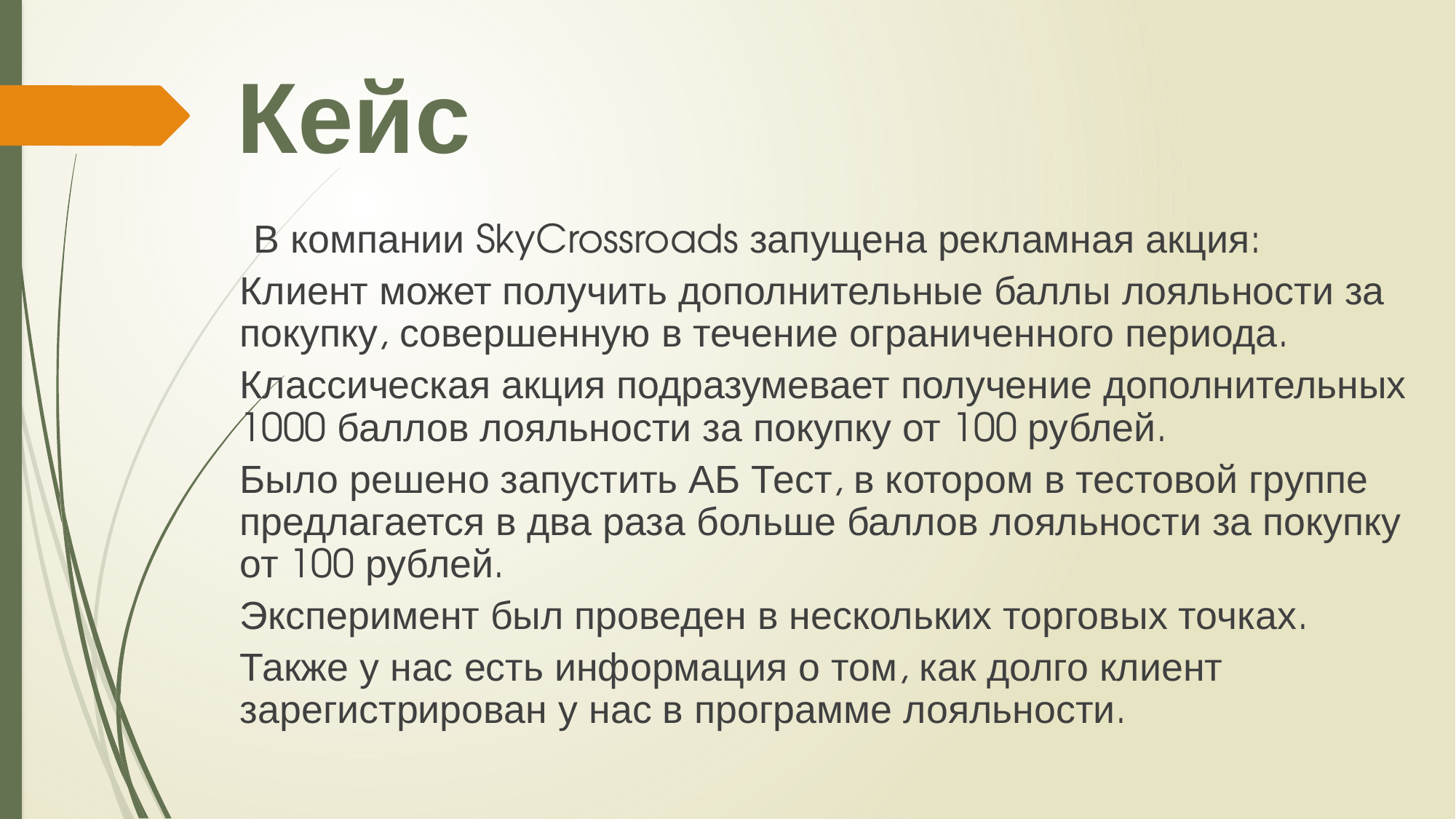

# Кейс
В компании SkyCrossroads запущена рекламная акция:
Клиент может получить дополнительные баллы лояльности за покупку, совершенную в течение ограниченного периода.
Классическая акция подразумевает получение дополнительных 1000 баллов лояльности за покупку от 100 рублей.
Было решено запустить АБ Тест, в котором в тестовой группе предлагается в два раза больше баллов лояльности за покупку от 100 рублей.
Эксперимент был проведен в нескольких торговых точках.
Также у нас есть информация о том, как долго клиент зарегистрирован у нас в программе лояльности.